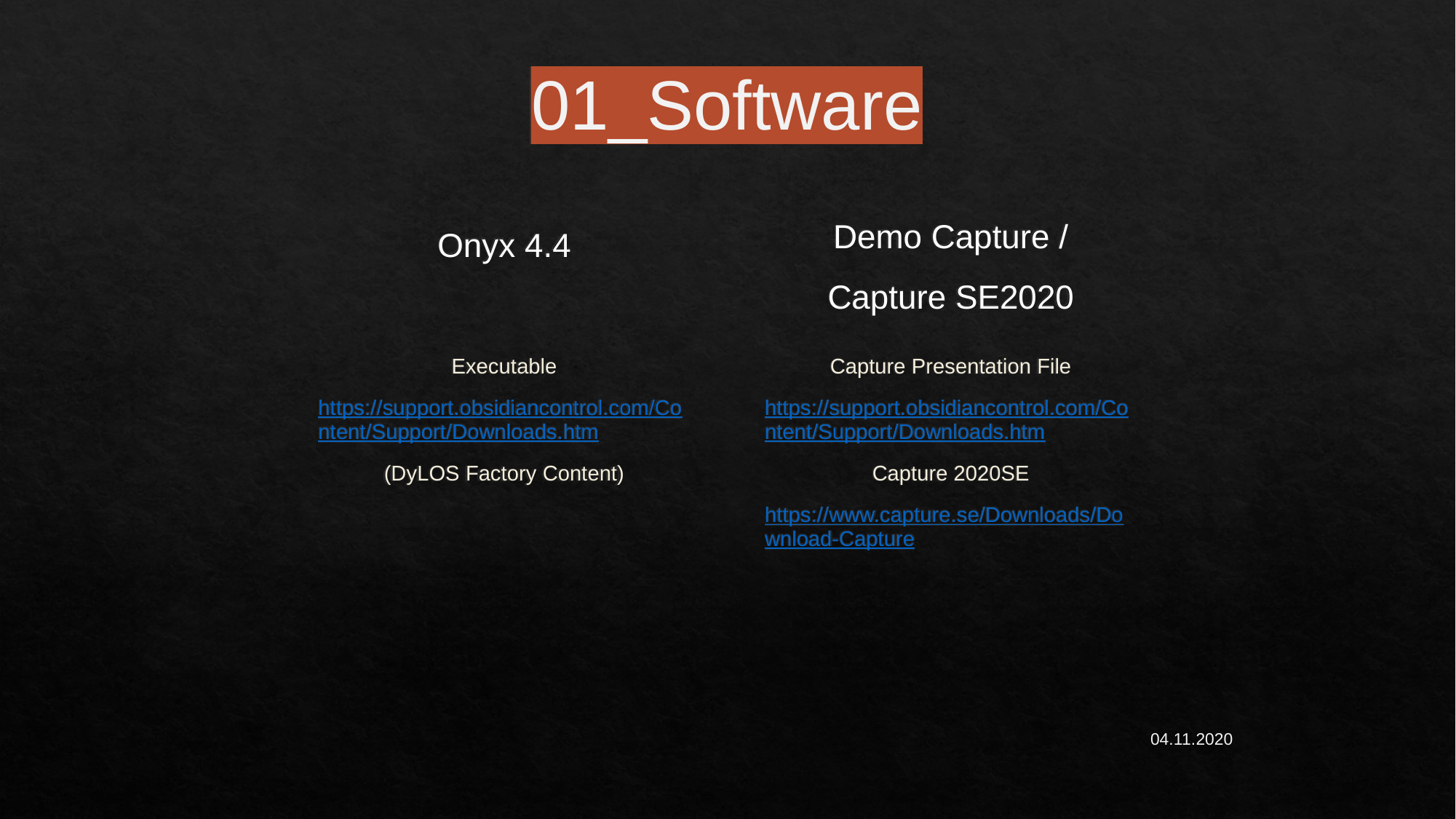

# 01_Software
Demo Capture /
Capture SE2020
Onyx 4.4

Executable
https://support.obsidiancontrol.com/Content/Support/Downloads.htm
(DyLOS Factory Content)
Capture Presentation File
https://support.obsidiancontrol.com/Content/Support/Downloads.htm
Capture 2020SE
https://www.capture.se/Downloads/Download-Capture
04.11.2020